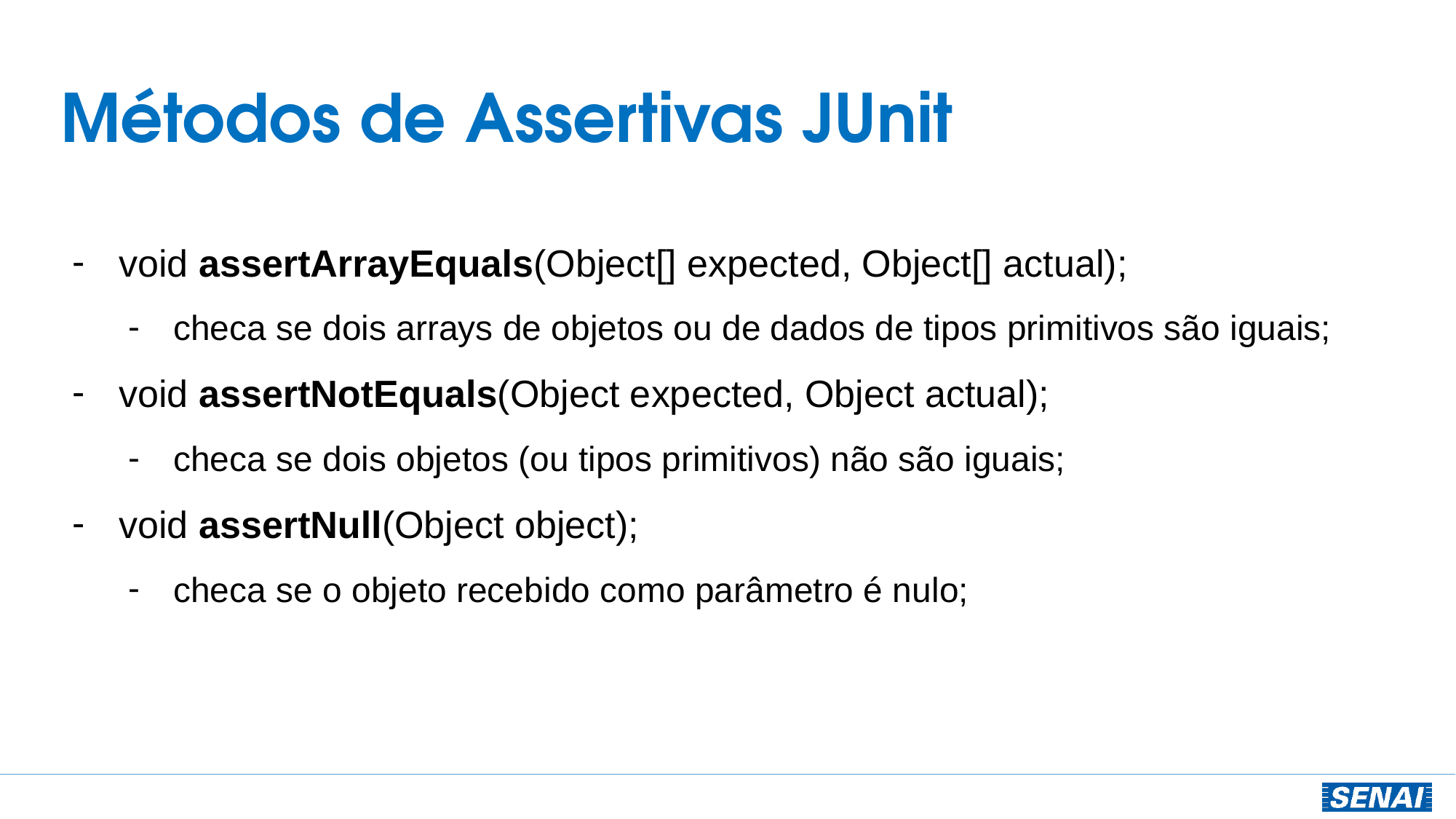

# Métodos de Assertivas JUnit
void assertArrayEquals(Object[] expected, Object[] actual);
checa se dois arrays de objetos ou de dados de tipos primitivos são iguais;
void assertNotEquals(Object expected, Object actual);
checa se dois objetos (ou tipos primitivos) não são iguais;
void assertNull(Object object);
checa se o objeto recebido como parâmetro é nulo;